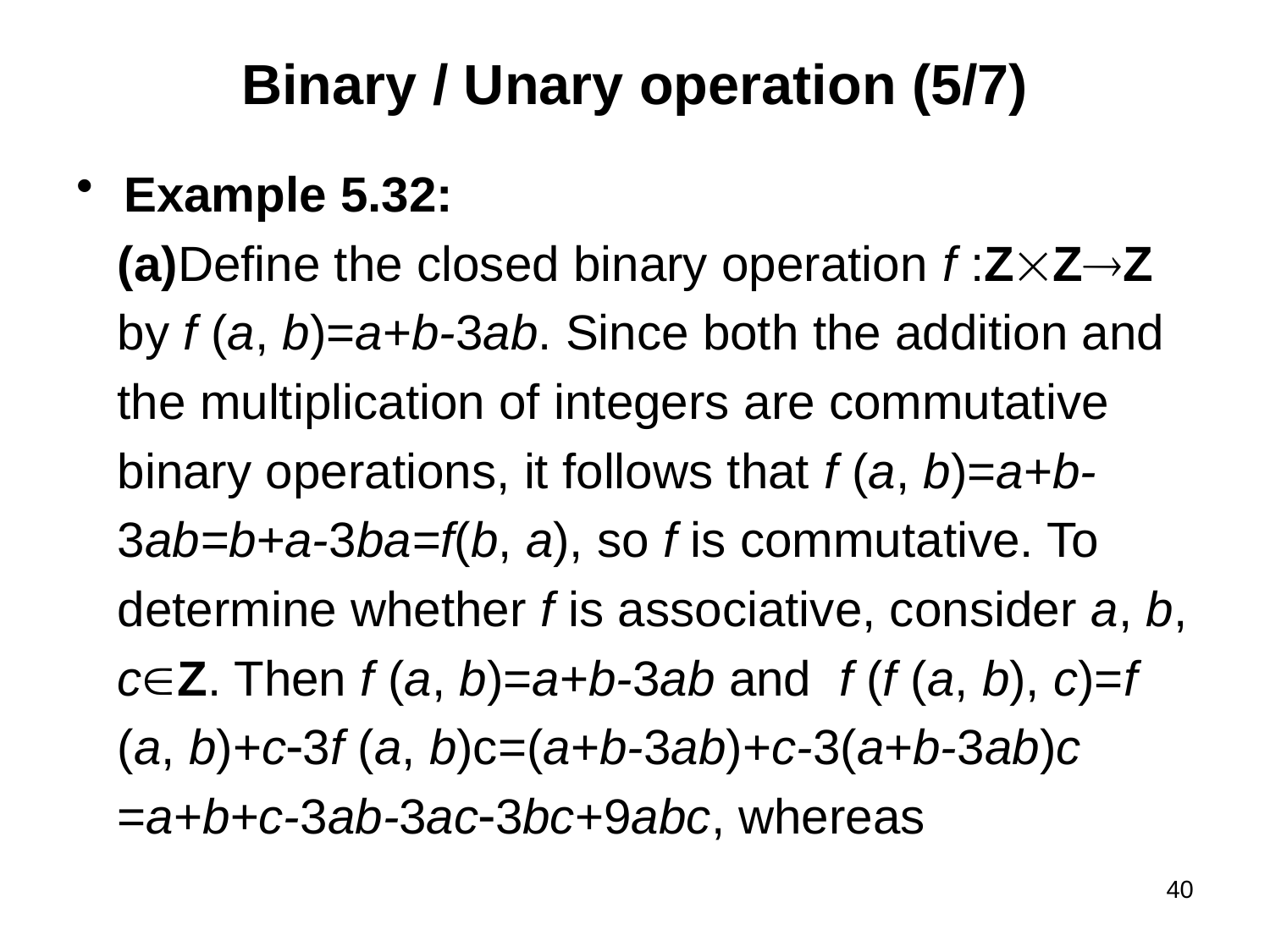

# Binary / Unary operation (5/7)
Example 5.32:
   (a)Define the closed binary operation f :Z×Z→Z
   by f (a, b)=a+b-3ab. Since both the addition and
   the multiplication of integers are commutative
   binary operations, it follows that f (a, b)=a+b-
   3ab=b+a-3ba=f(b, a), so f is commutative. To
   determine whether f is associative, consider a, b,
   c∈Z. Then f (a, b)=a+b-3ab and  f (f (a, b), c)=f
   (a, b)+c−3f (a, b)c=(a+b-3ab)+c-3(a+b-3ab)c
   =a+b+c-3ab-3ac−3bc+9abc, whereas

40